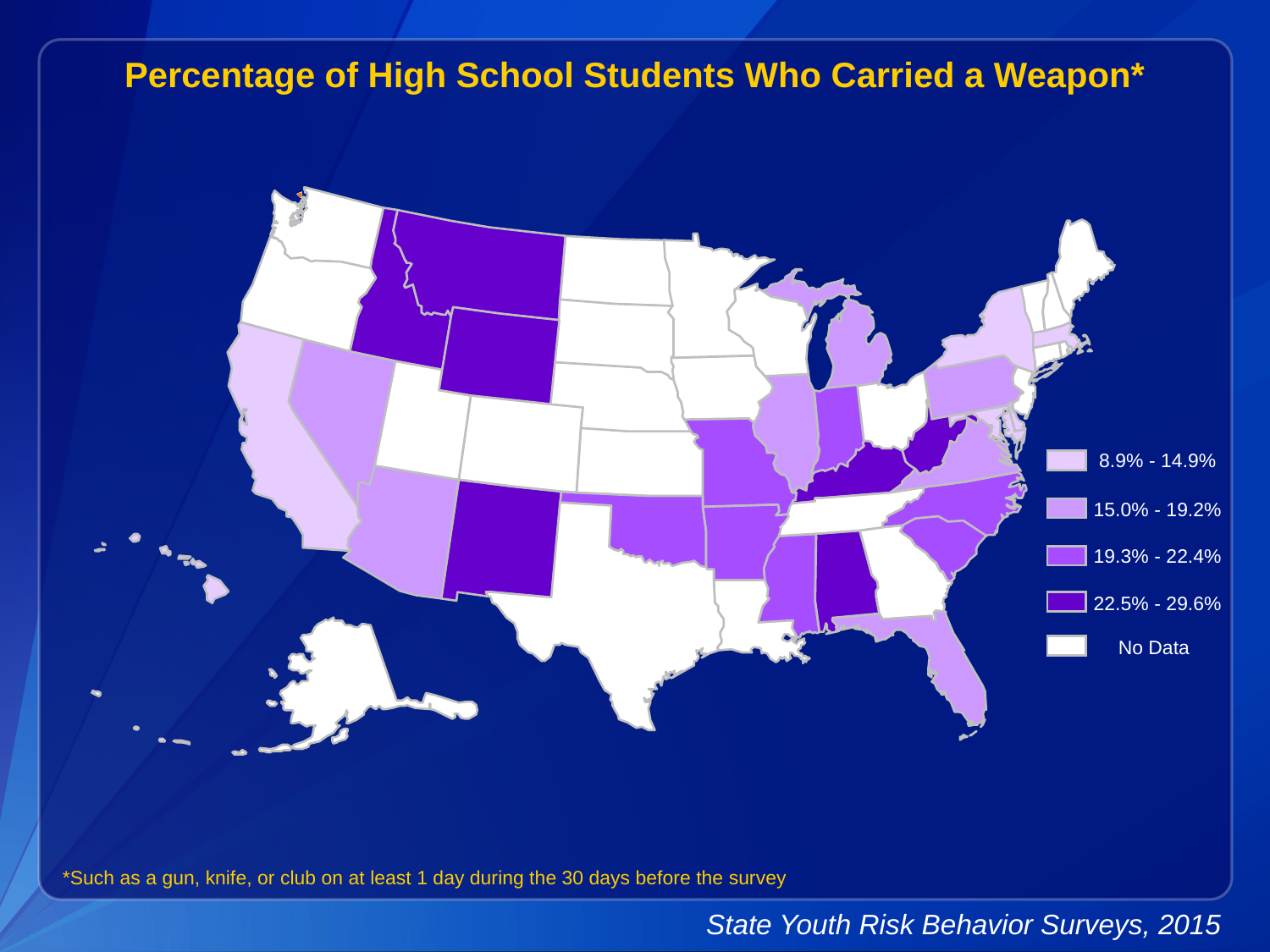

Percentage of High School Students Who Carried a Weapon*

8.9% - 14.9%

15.0% - 19.2%

19.3% - 22.4%

22.5% - 29.6%

No Data

*Such as a gun, knife, or club on at least 1 day during the 30 days before the survey
State Youth Risk Behavior Surveys, 2015